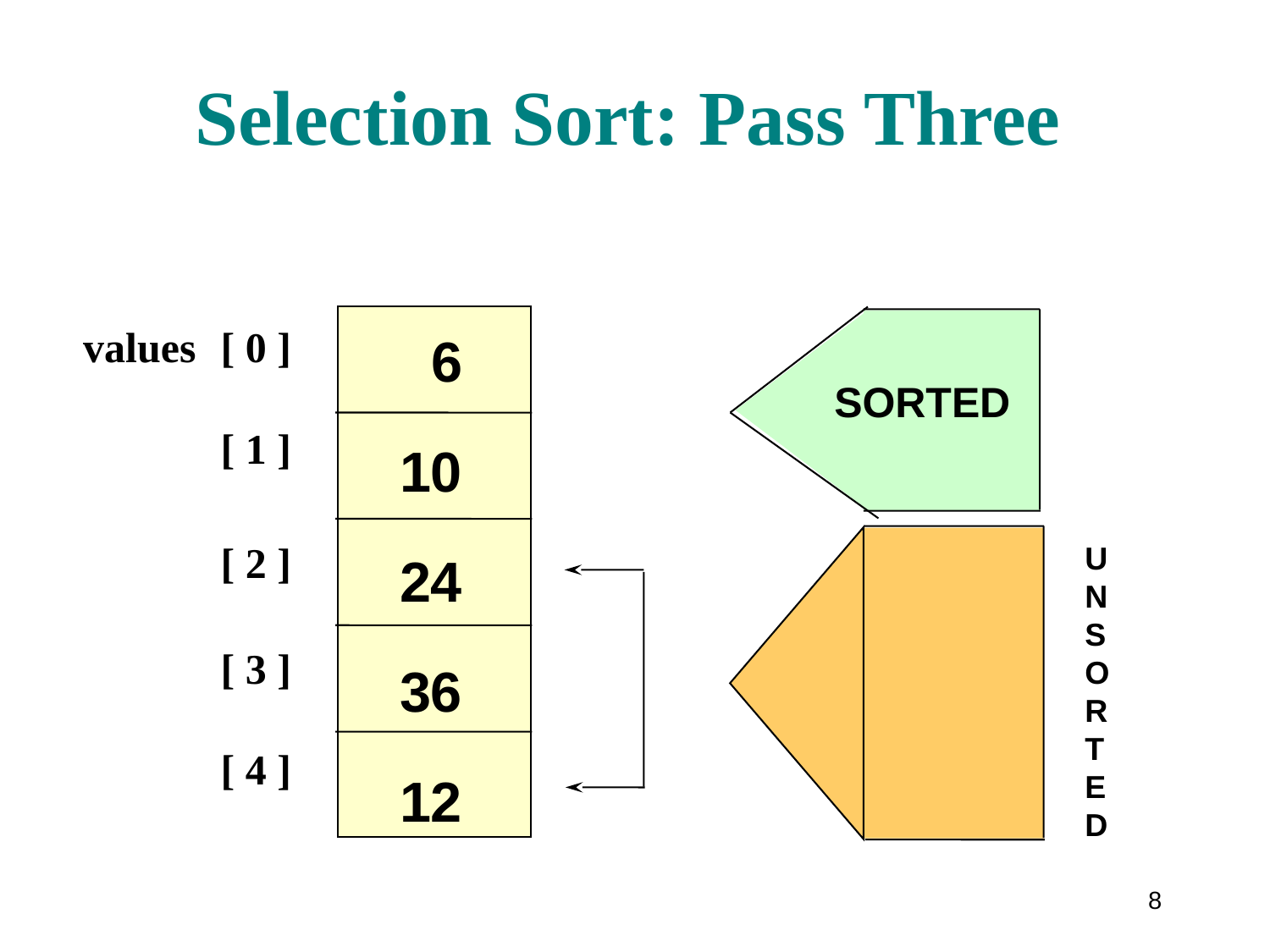

# Selection Sort: Pass Three

values	 [ 0 ]

	 [ 1 ]

	 [ 2 ]

             [ 3 ]

 	 [ 4 ]

SORTED

  6

10

24

36

12

U
N
S
O
R
T
E
D

8